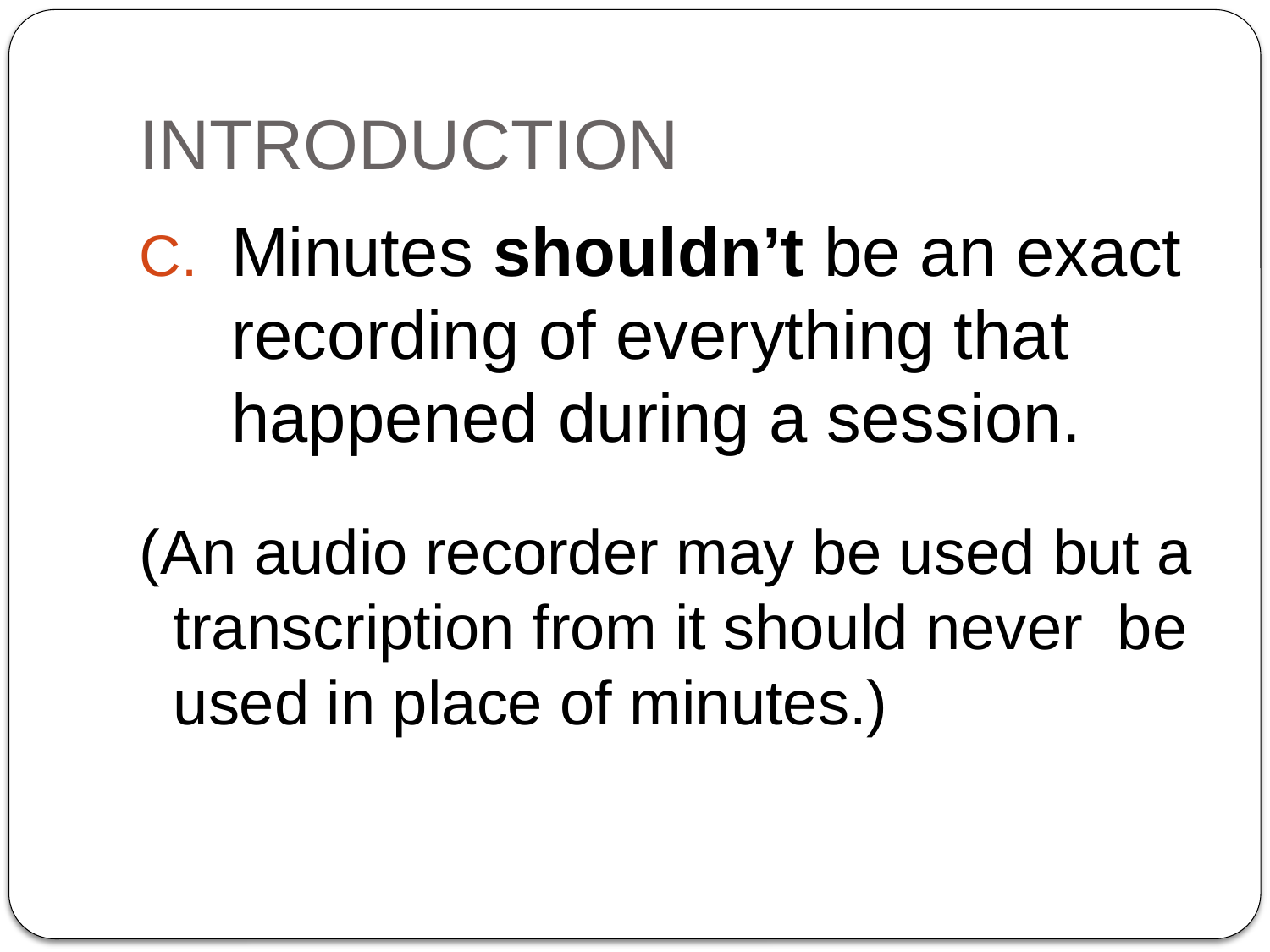

# INTRODUCTION
Minutes shouldn’t be an exact recording of everything that happened during a session.

(An audio recorder may be used but a transcription from it should never  be used in place of minutes.)